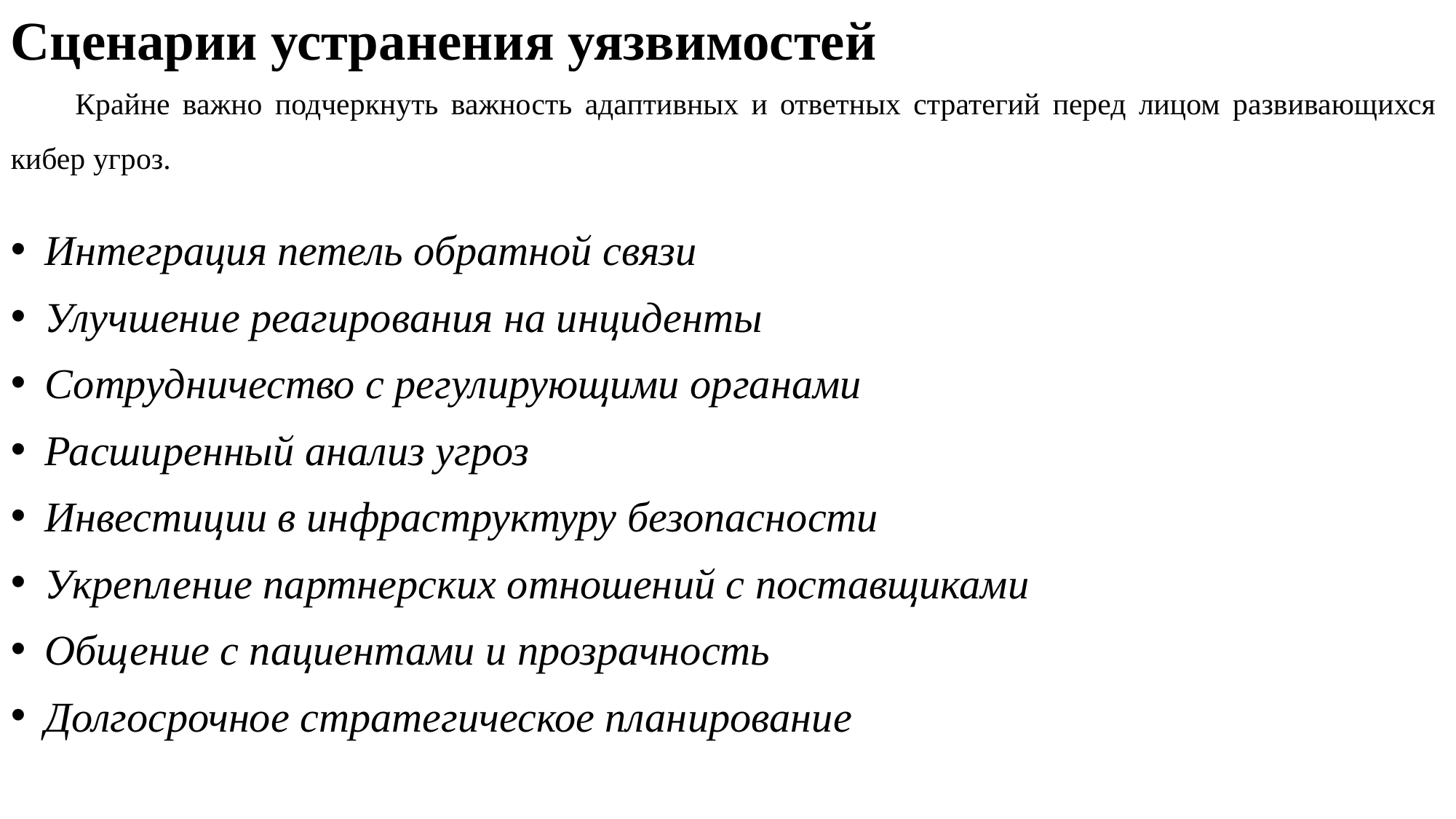

Сценарии устранения уязвимостей
Крайне важно подчеркнуть важность адаптивных и ответных стратегий перед лицом развивающихся кибер угроз.
Интеграция петель обратной связи
Улучшение реагирования на инциденты
Сотрудничество с регулирующими органами
Расширенный анализ угроз
Инвестиции в инфраструктуру безопасности
Укрепление партнерских отношений с поставщиками
Общение с пациентами и прозрачность
Долгосрочное стратегическое планирование